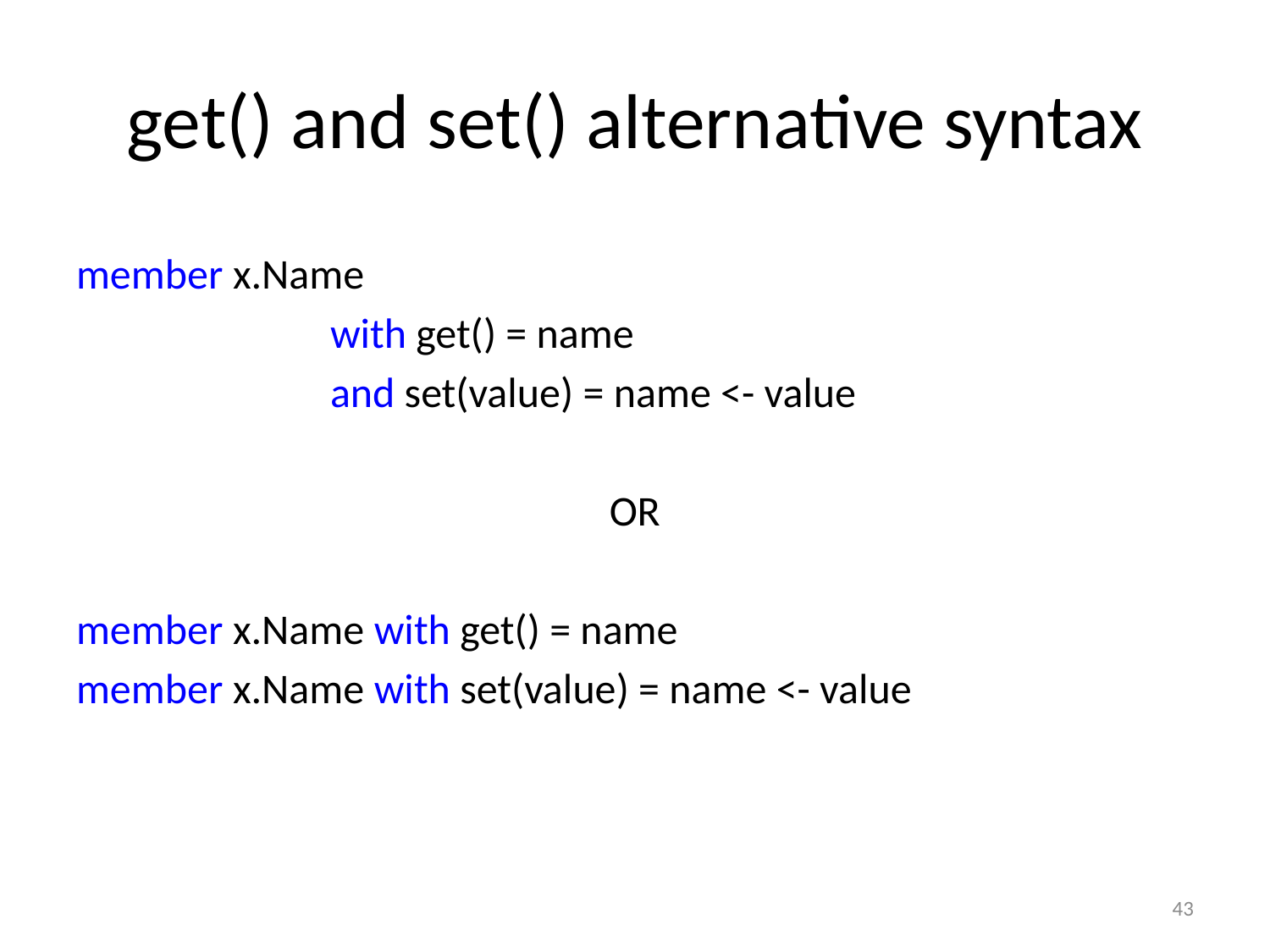

# get() and set() alternative syntax
member x.Name
		with get() = name
		and set(value) = name <- value

OR

member x.Name with get() = name
member x.Name with set(value) = name <- value

43